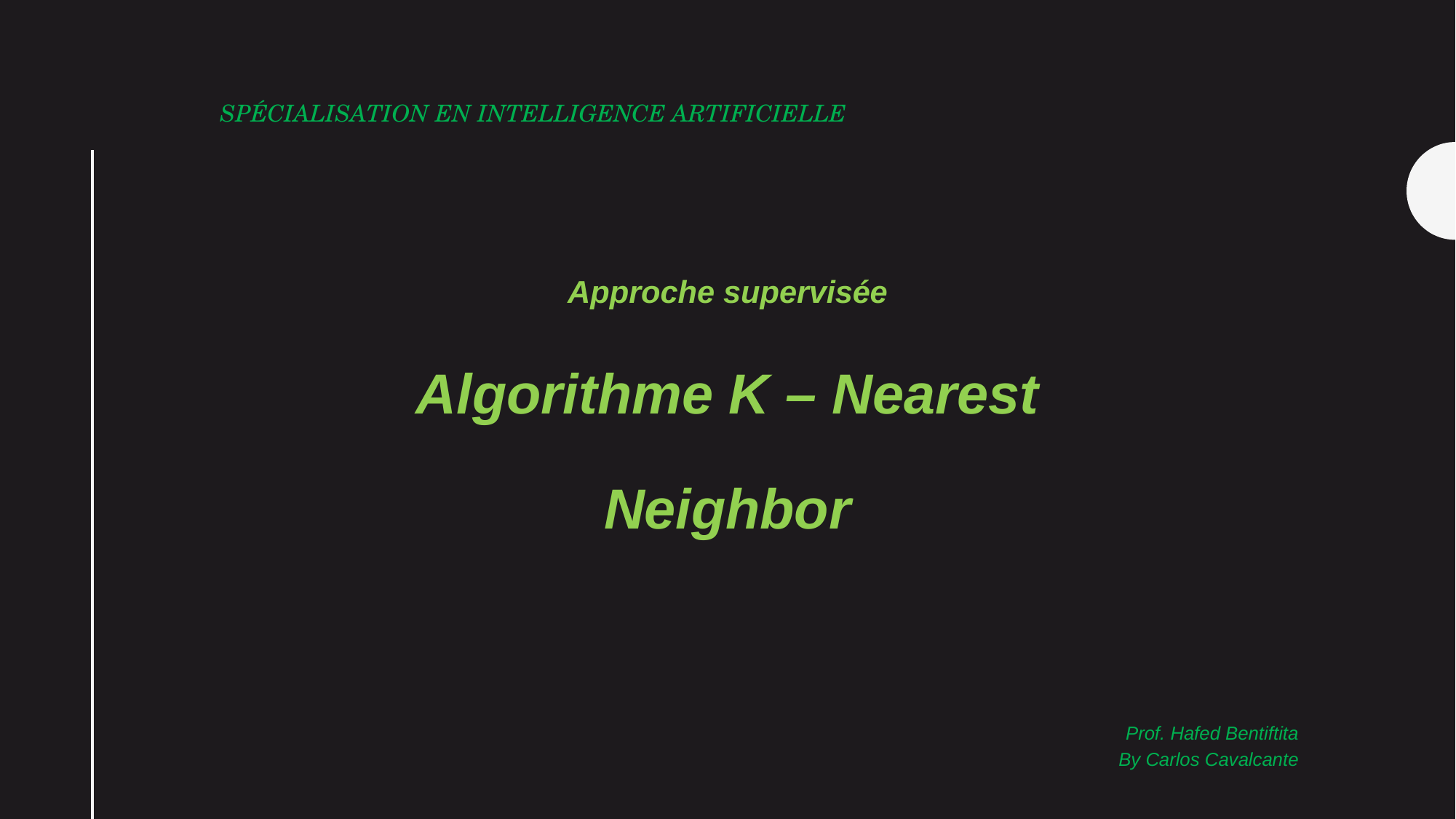

# Spécialisation en Intelligence Artificielle
Approche supervisée
Algorithme K – Nearest
Neighbor

Prof. Hafed Bentiftita
By Carlos Cavalcante